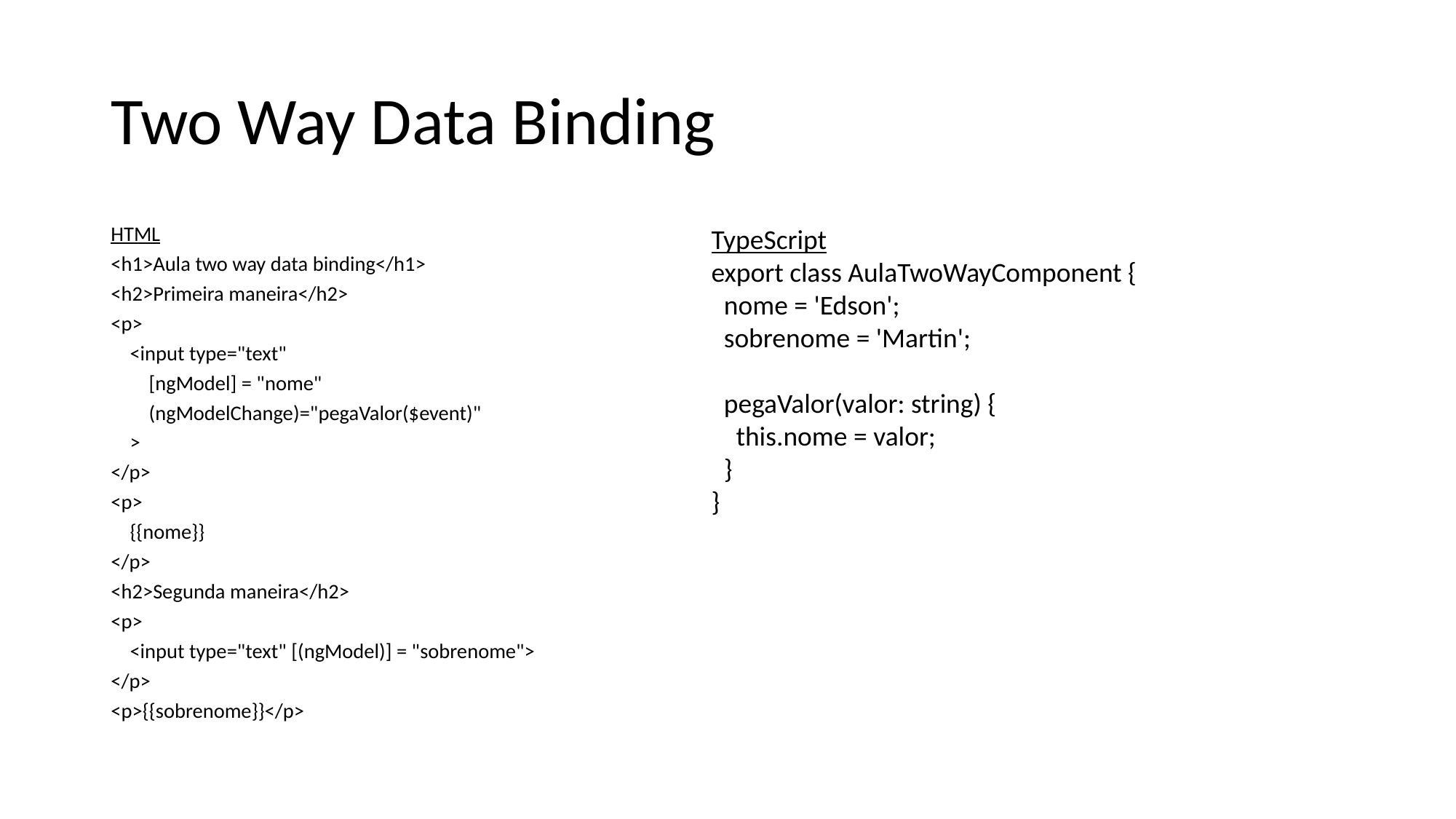

# Two Way Data Binding
TypeScript
export class AulaTwoWayComponent {
  nome = 'Edson';
  sobrenome = 'Martin';

  pegaValor(valor: string) {
    this.nome = valor;
  }
}

HTML
<h1>Aula two way data binding</h1>
<h2>Primeira maneira</h2>
<p>
    <input type="text"
        [ngModel] = "nome"
        (ngModelChange)="pegaValor($event)"
    >
</p>
<p>
    {{nome}}
</p>
<h2>Segunda maneira</h2>
<p>
    <input type="text" [(ngModel)] = "sobrenome">
</p>
<p>{{sobrenome}}</p>